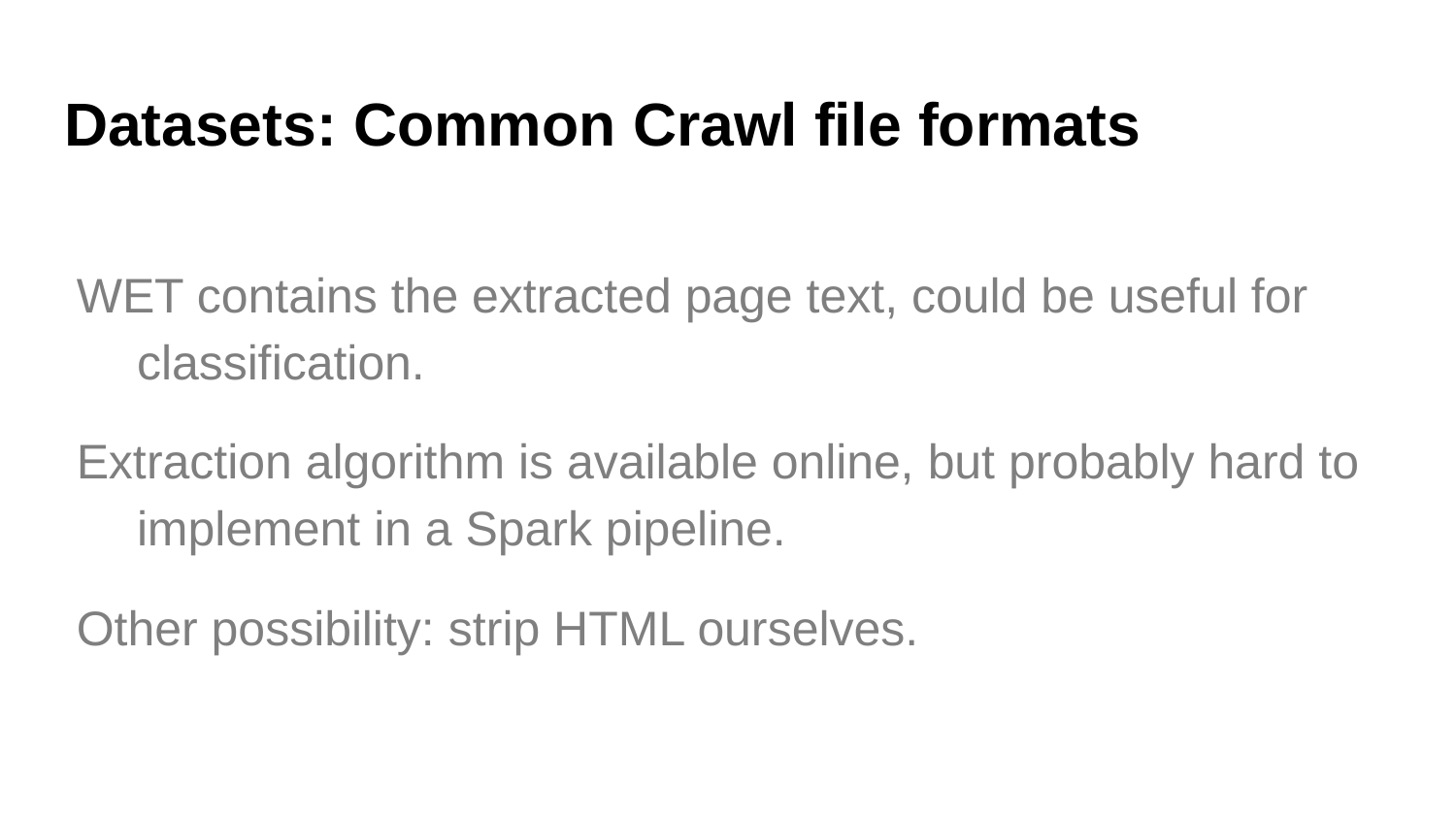

# Datasets: Common Crawl file formats

WET contains the extracted page text, could be useful for classification.
Extraction algorithm is available online, but probably hard to implement in a Spark pipeline.
Other possibility: strip HTML ourselves.